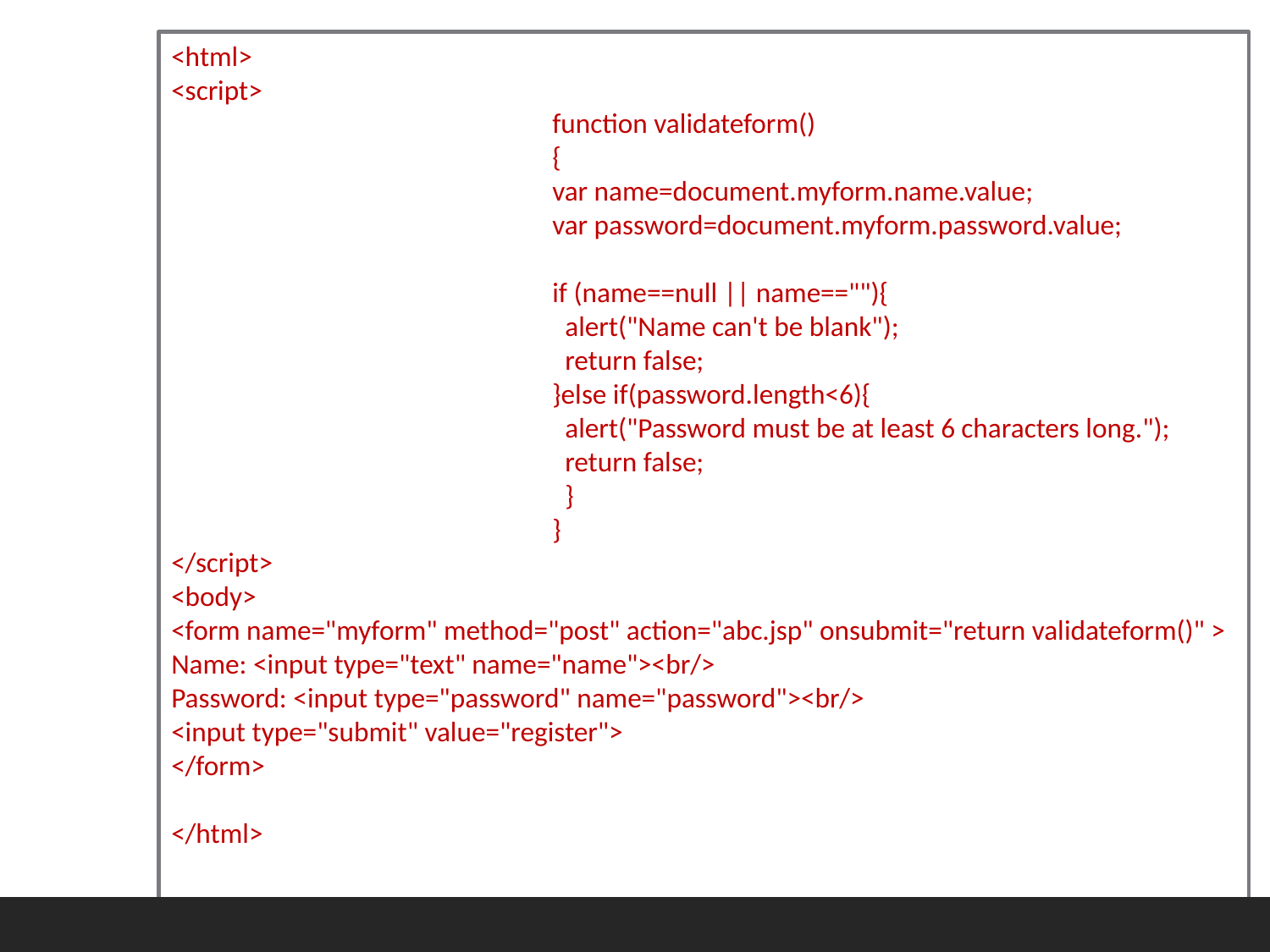

<html>
<script>
			function validateform()
			{
			var name=document.myform.name.value;
			var password=document.myform.password.value;

			if (name==null || name==""){
			  alert("Name can't be blank");
			  return false;
			}else if(password.length<6){
			  alert("Password must be at least 6 characters long.");
			  return false;
			  }
			}
</script>
<body>
<form name="myform" method="post" action="abc.jsp" onsubmit="return validateform()" >
Name: <input type="text" name="name"><br/>
Password: <input type="password" name="password"><br/>
<input type="submit" value="register">
</form>

</html>